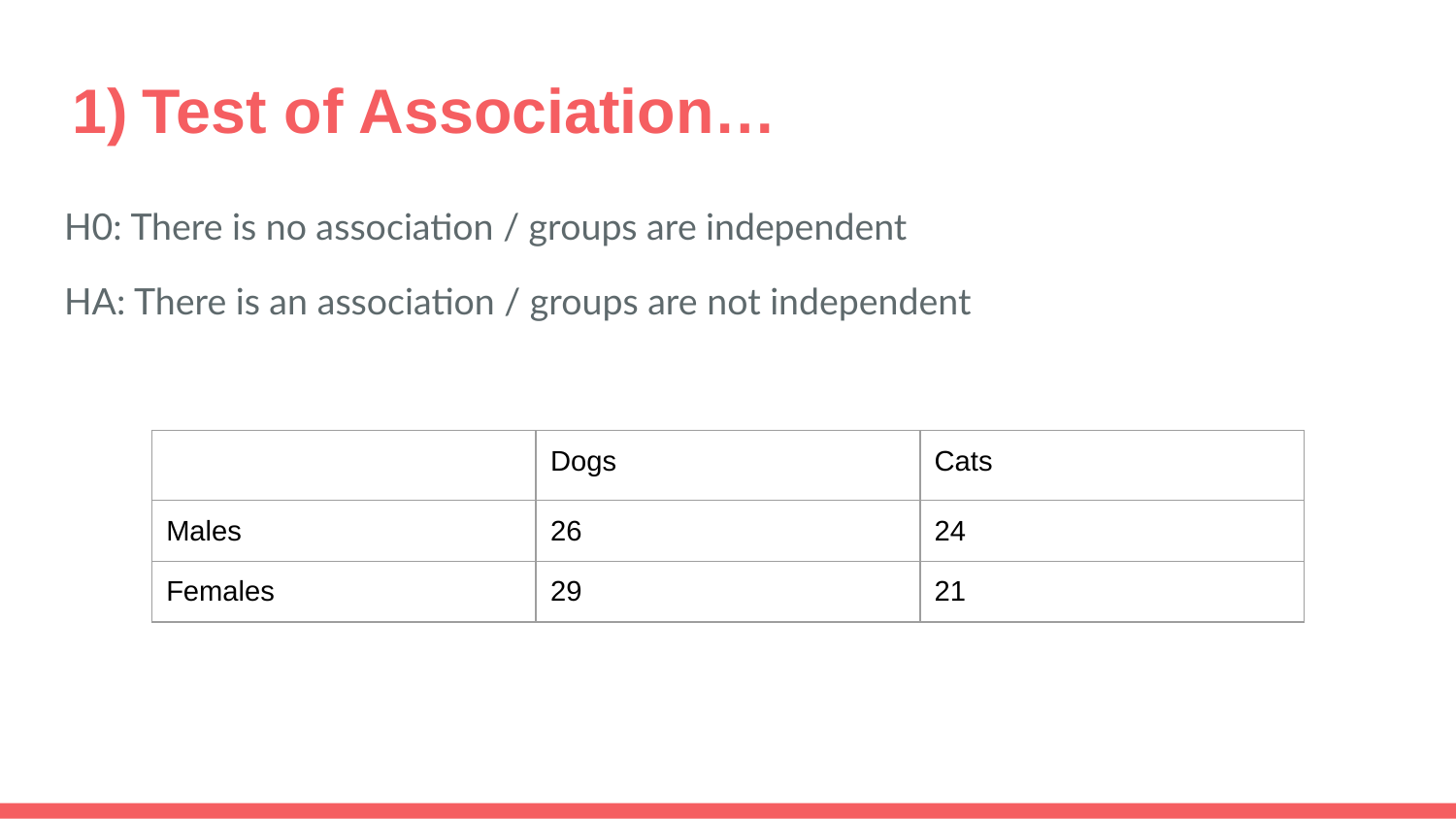

# Test of Association…
H0: There is no association / groups are independent
HA: There is an association / groups are not independent
|  | Dogs | Cats |
| --- | --- | --- |
| Males | 26 | 24 |
| Females | 29 | 21 |